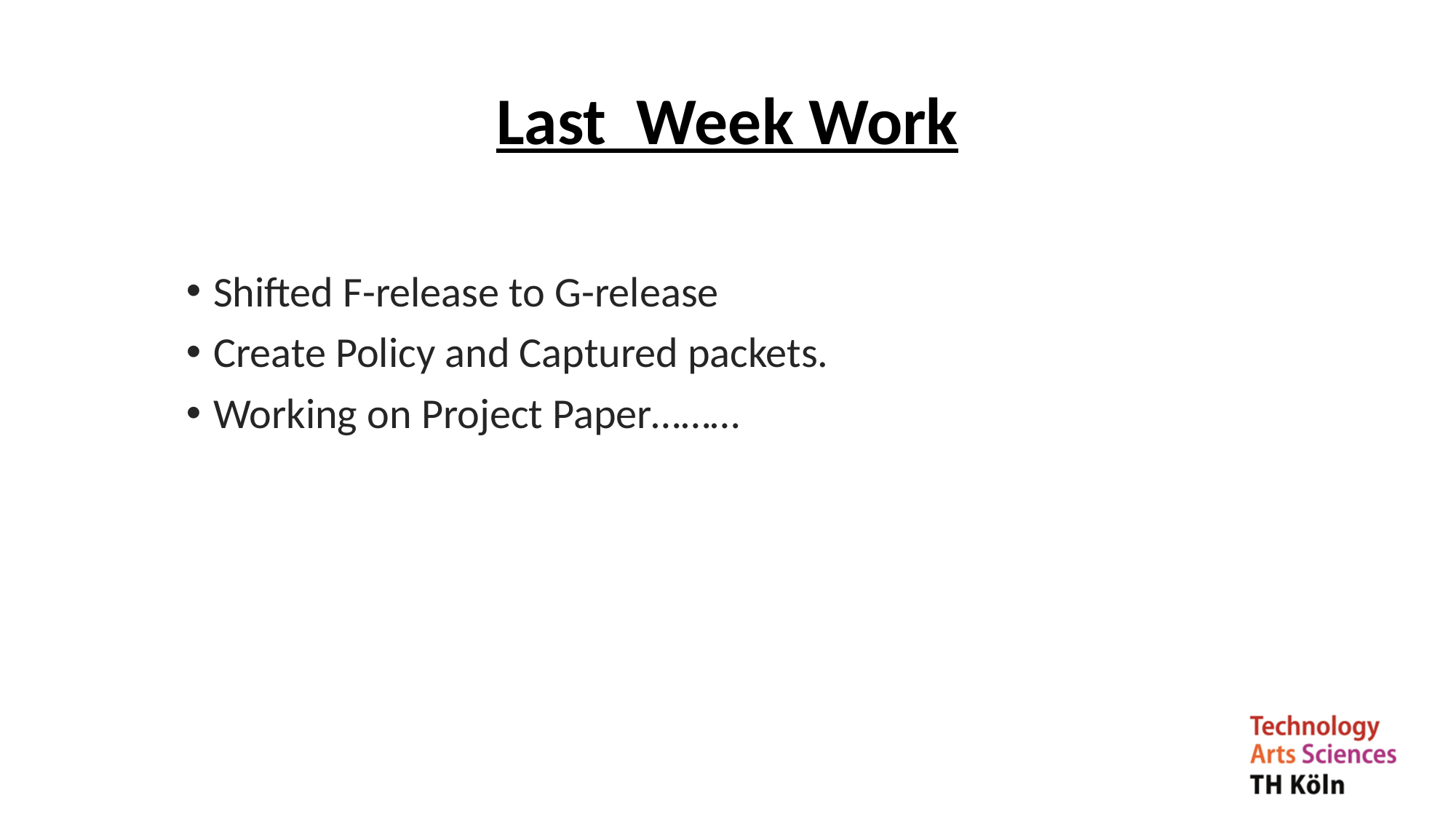

# Last  Week Work
Shifted F-release to G-release
Create Policy and Captured packets.
Working on Project Paper………